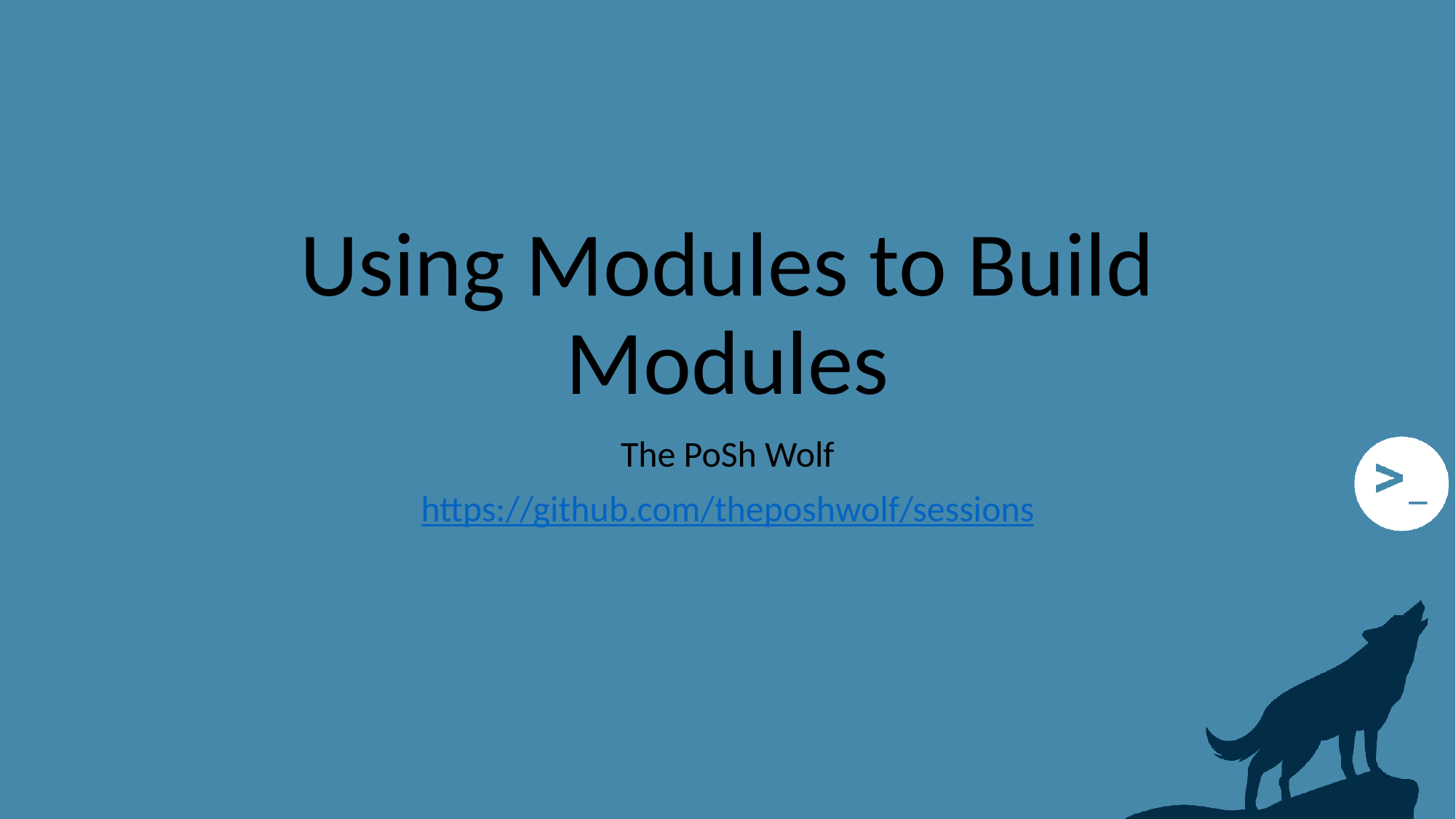

# Using Modules to Build Modules
The PoSh Wolf
https://github.com/theposhwolf/sessions